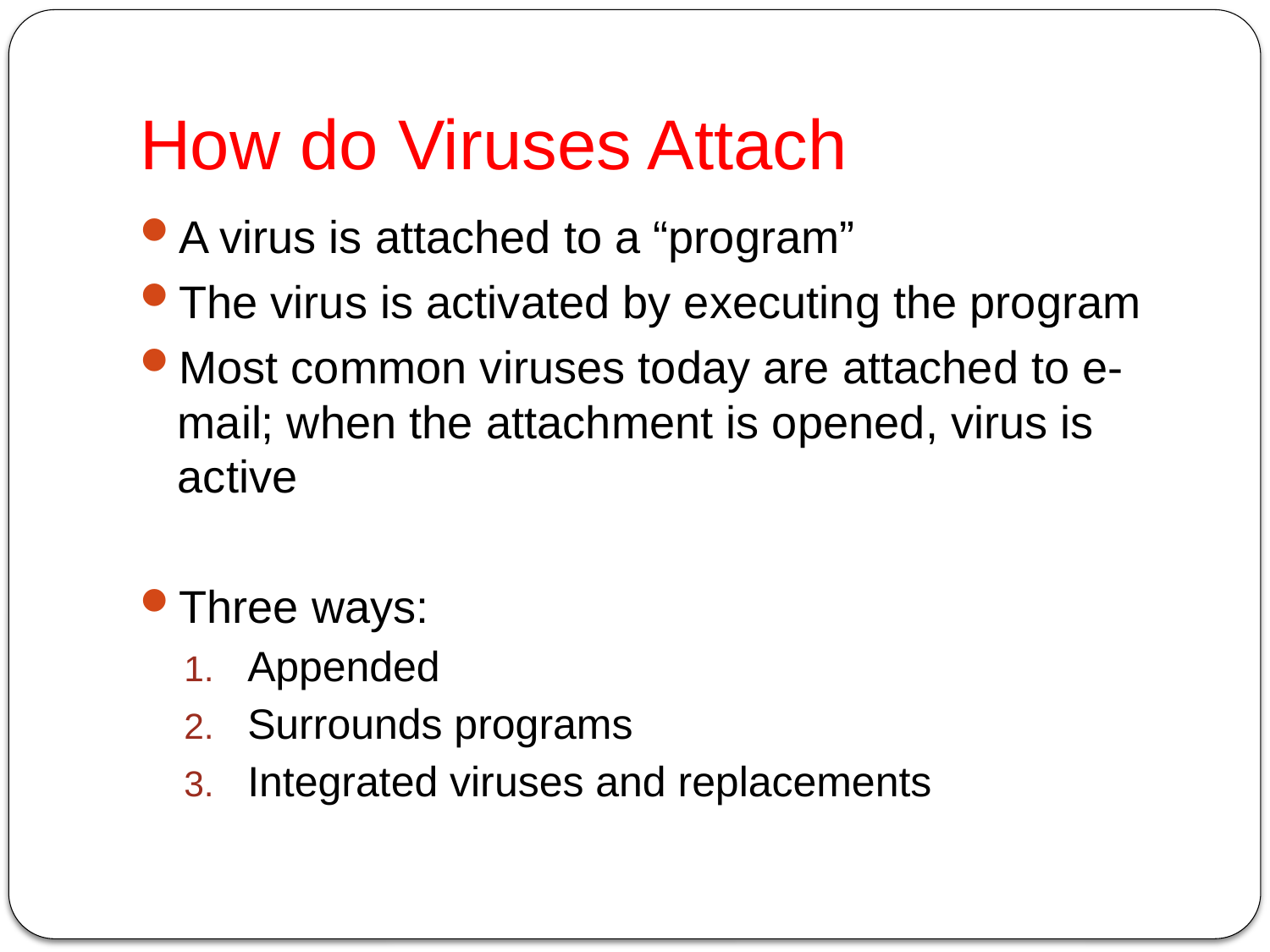

# How do Viruses Attach
A virus is attached to a “program”
The virus is activated by executing the program
Most common viruses today are attached to e-mail; when the attachment is opened, virus is active

Three ways:
Appended
Surrounds programs
Integrated viruses and replacements